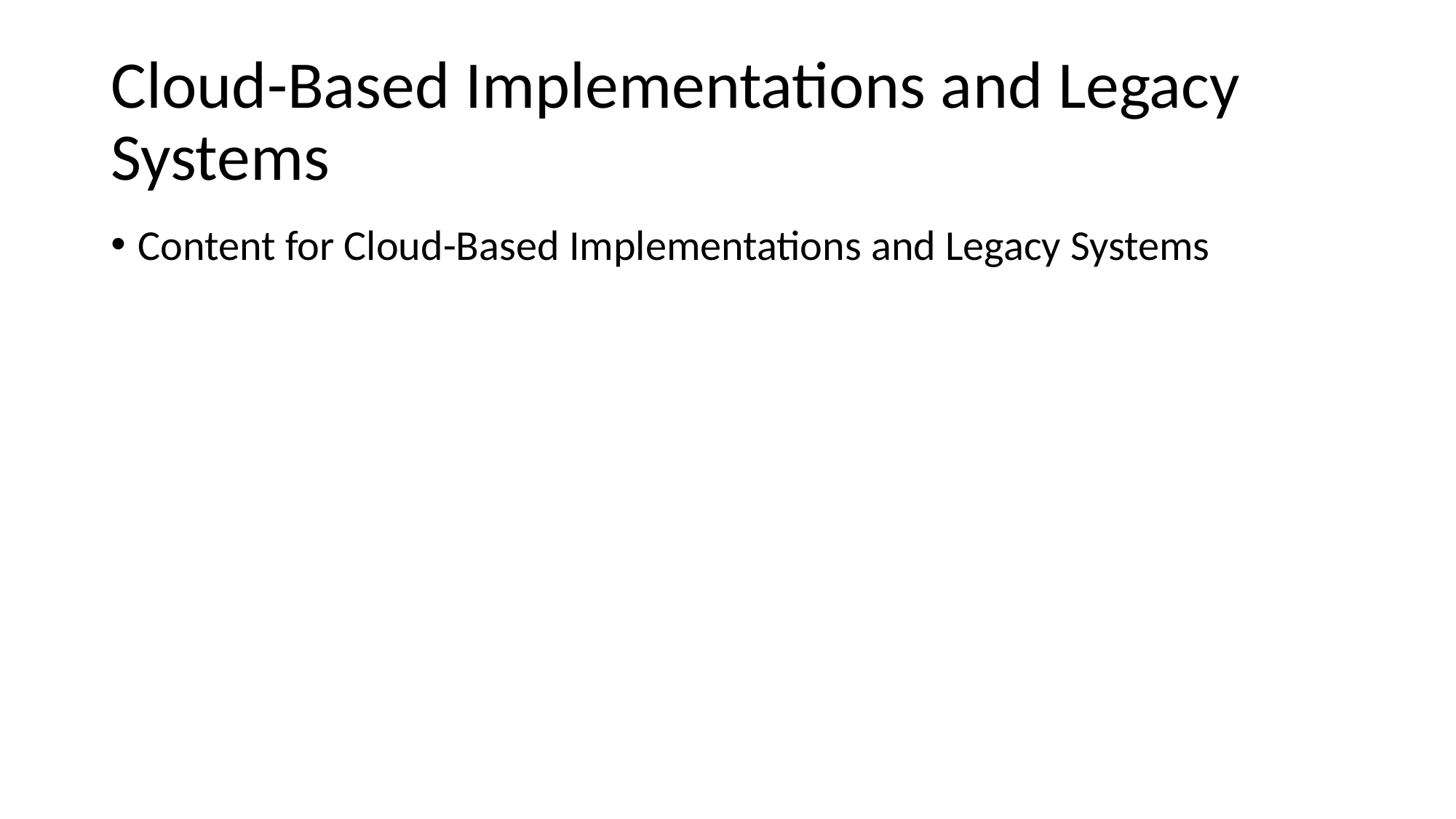

# Cloud-Based Implementations and Legacy Systems
Content for Cloud-Based Implementations and Legacy Systems